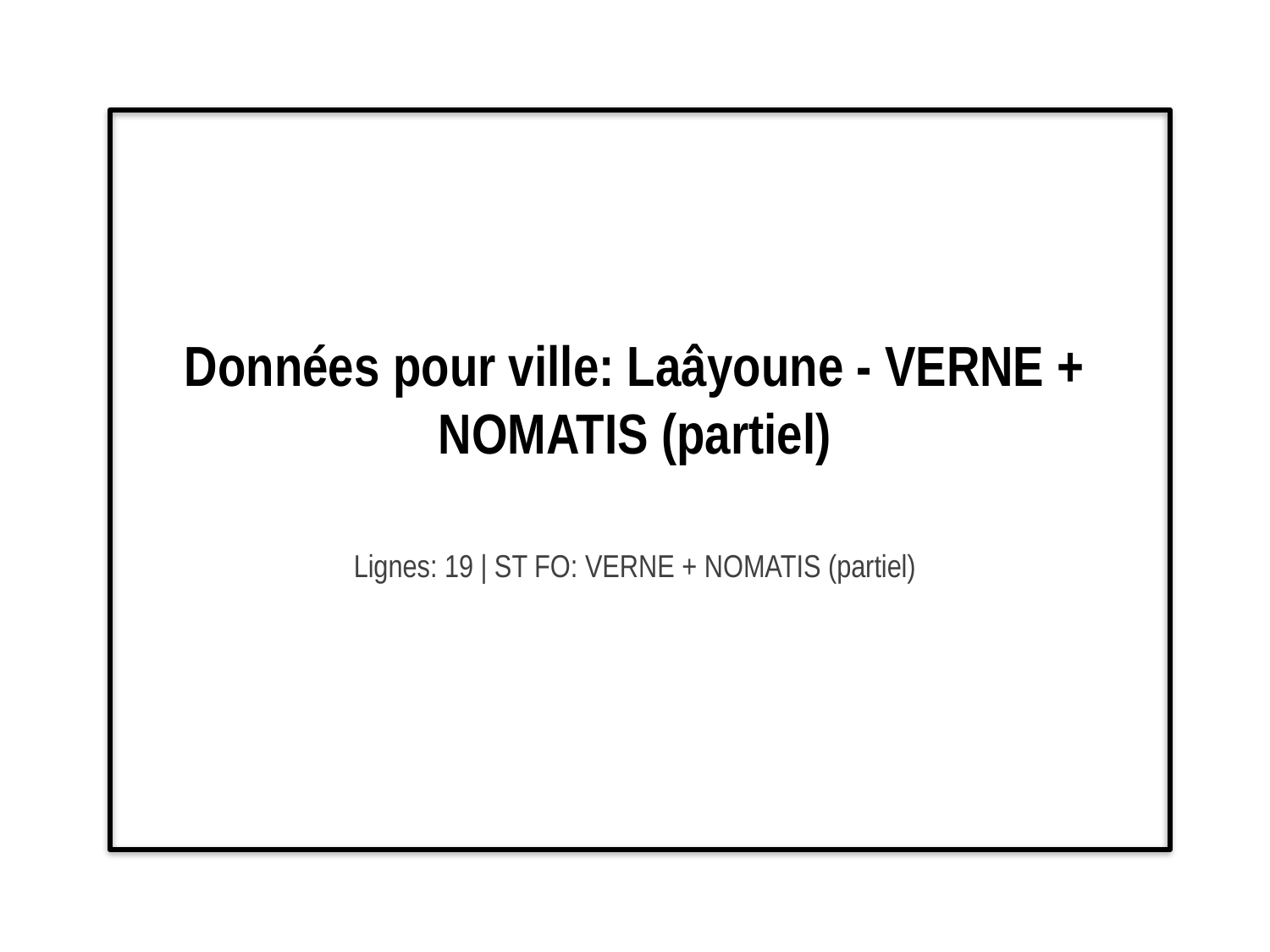

# Données pour ville: Laâyoune - VERNE + NOMATIS (partiel)
Lignes: 19 | ST FO: VERNE + NOMATIS (partiel)